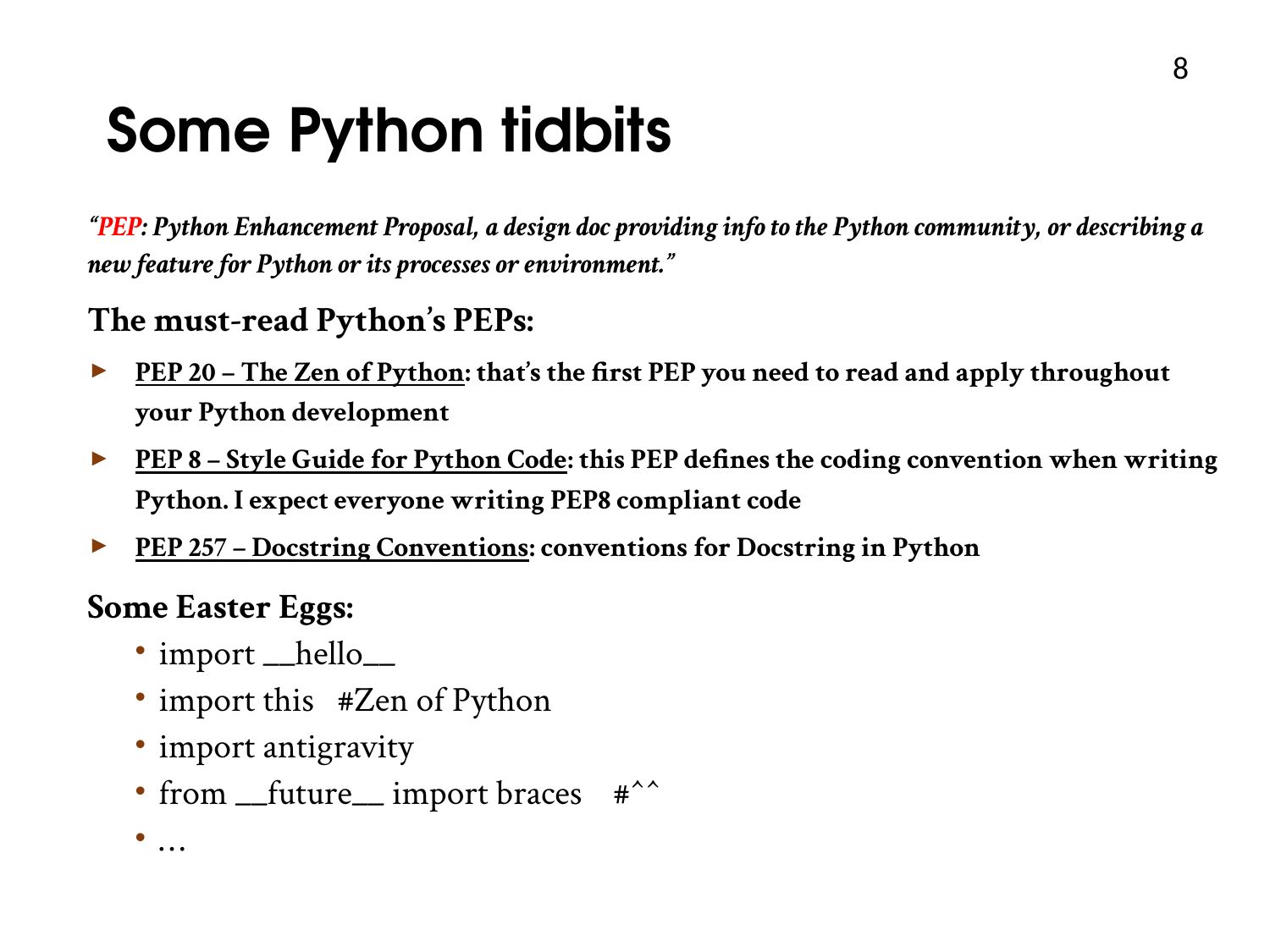

8
# Some Python tidbits
“PEP: Python Enhancement Proposal, a design doc providing info to the Python community, or describing a new feature for Python or its processes or environment.”
The must-read Python’s PEPs:
PEP 20 – The Zen of Python: that’s the first PEP you need to read and apply throughout your Python development
PEP 8 – Style Guide for Python Code: this PEP defines the coding convention when writing Python. I expect everyone writing PEP8 compliant code
PEP 257 – Docstring Conventions: conventions for Docstring in Python
Some Easter Eggs:
import __hello__
import this   #Zen of Python
import antigravity
from __future__ import braces    #^^
…